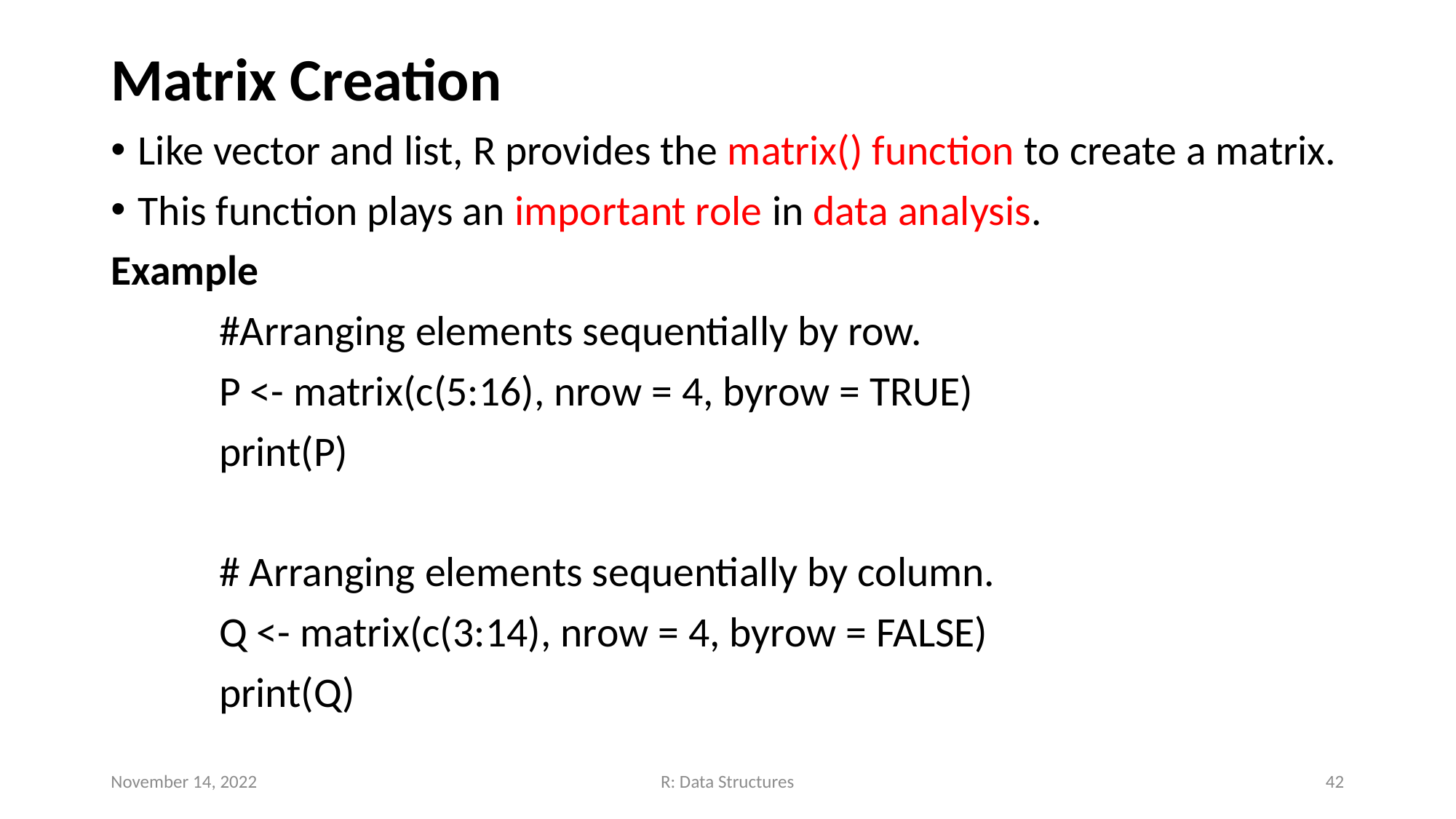

Matrix Creation
Like vector and list, R provides the matrix() function to create a matrix.
This function plays an important role in data analysis.
Example
	#Arranging elements sequentially by row.
	P <- matrix(c(5:16), nrow = 4, byrow = TRUE)
	print(P)

	# Arranging elements sequentially by column.
	Q <- matrix(c(3:14), nrow = 4, byrow = FALSE)
	print(Q)

November 14, 2022
R: Data Structures
42